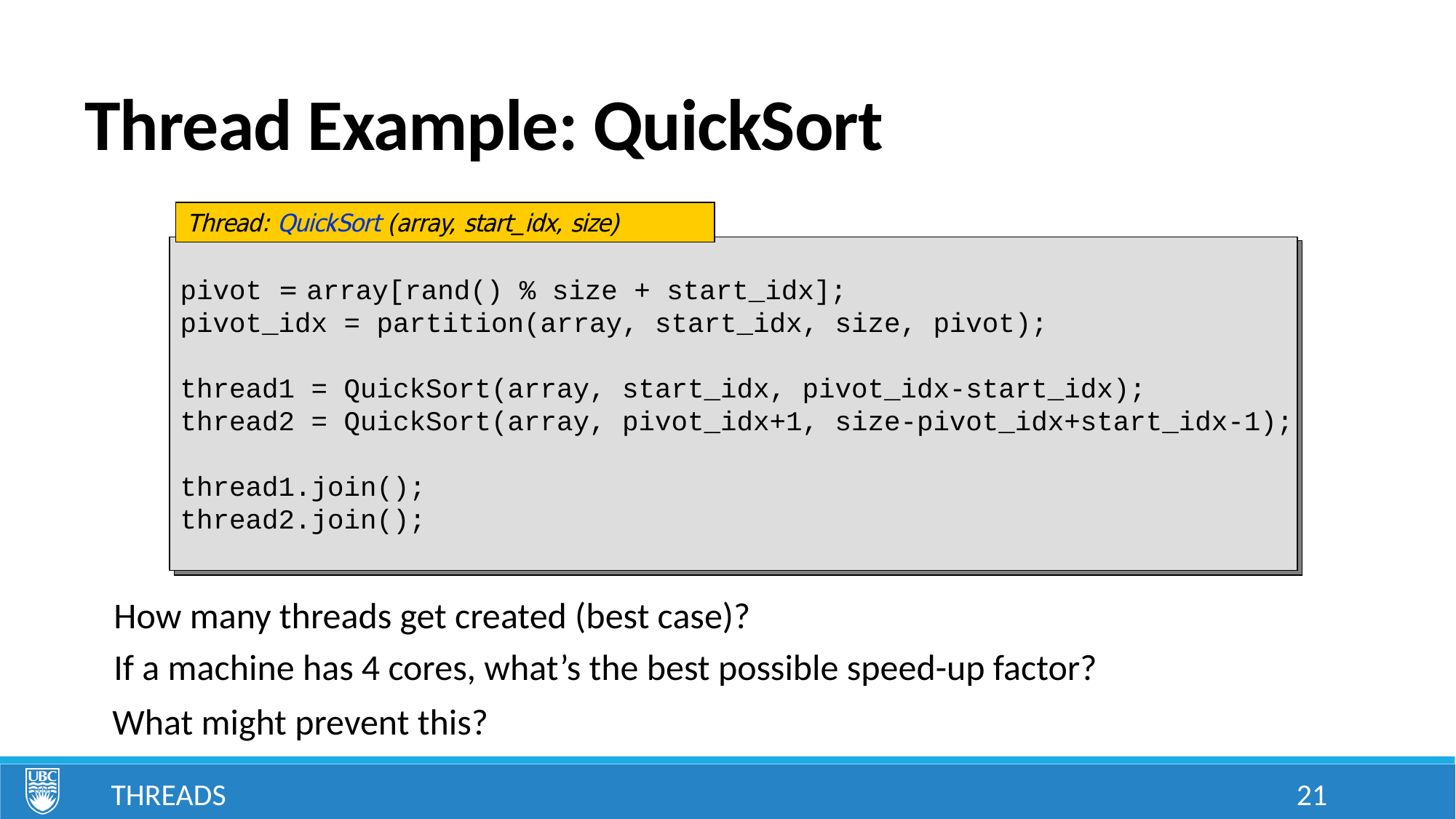

# Thread Example: QuickSort
Thread: QuickSort (array, start_idx, size)
pivot = array[rand() % size + start_idx];
pivot_idx = partition(array, start_idx, size, pivot);

thread1 = QuickSort(array, start_idx, pivot_idx-start_idx);
thread2 = QuickSort(array, pivot_idx+1, size-pivot_idx+start_idx-1);

thread1.join();
thread2.join();

How many threads get created (best case)?
If a machine has 4 cores, what’s the best possible speed-up factor?
What might prevent this?
Threads
21